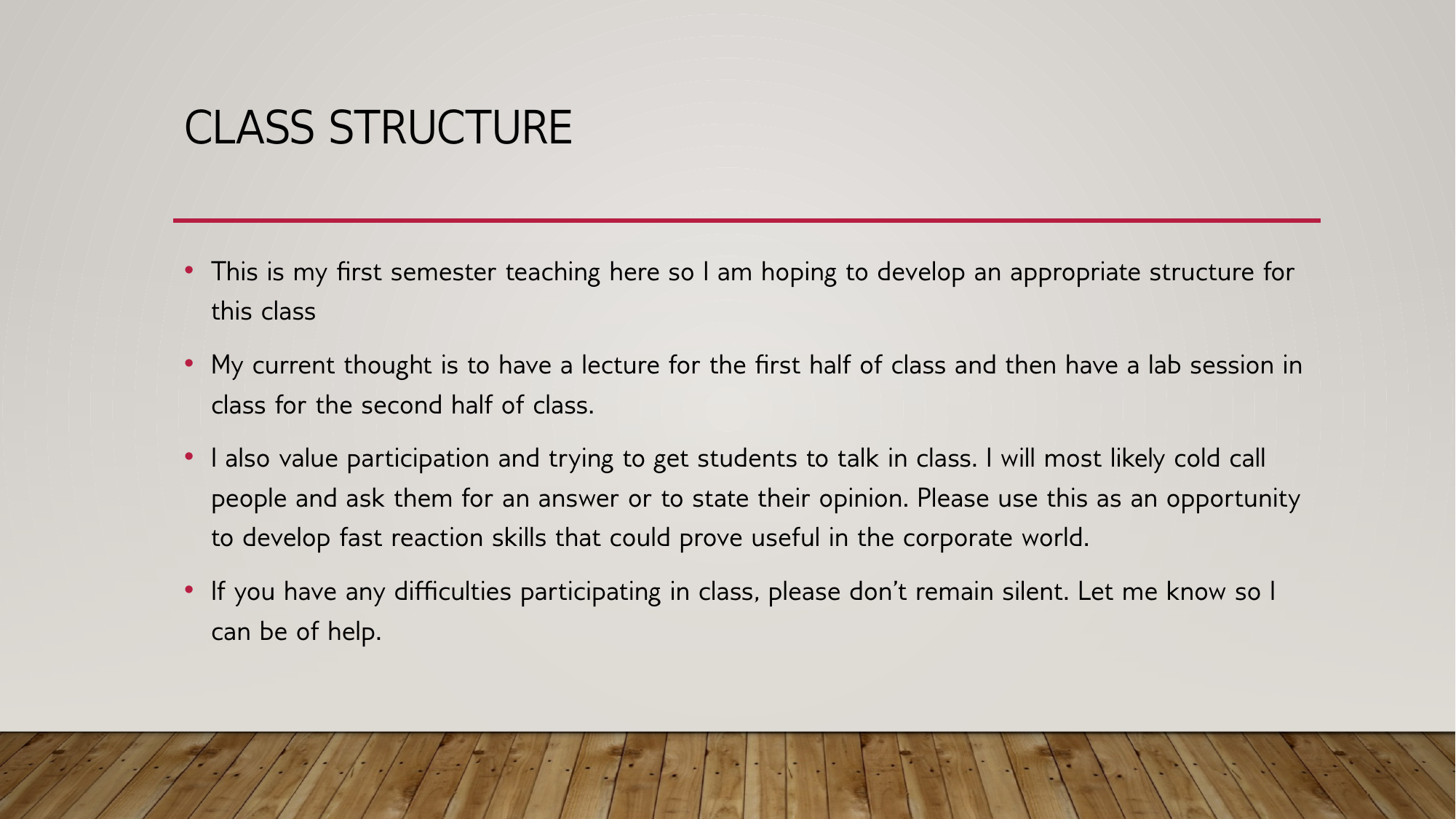

# Class structure
This is my first semester teaching here so I am hoping to develop an appropriate structure for this class
My current thought is to have a lecture for the first half of class and then have a lab session in class for the second half of class.
I also value participation and trying to get students to talk in class. I will most likely cold call people and ask them for an answer or to state their opinion. Please use this as an opportunity to develop fast reaction skills that could prove useful in the corporate world.
If you have any difficulties participating in class, please don’t remain silent. Let me know so I can be of help.